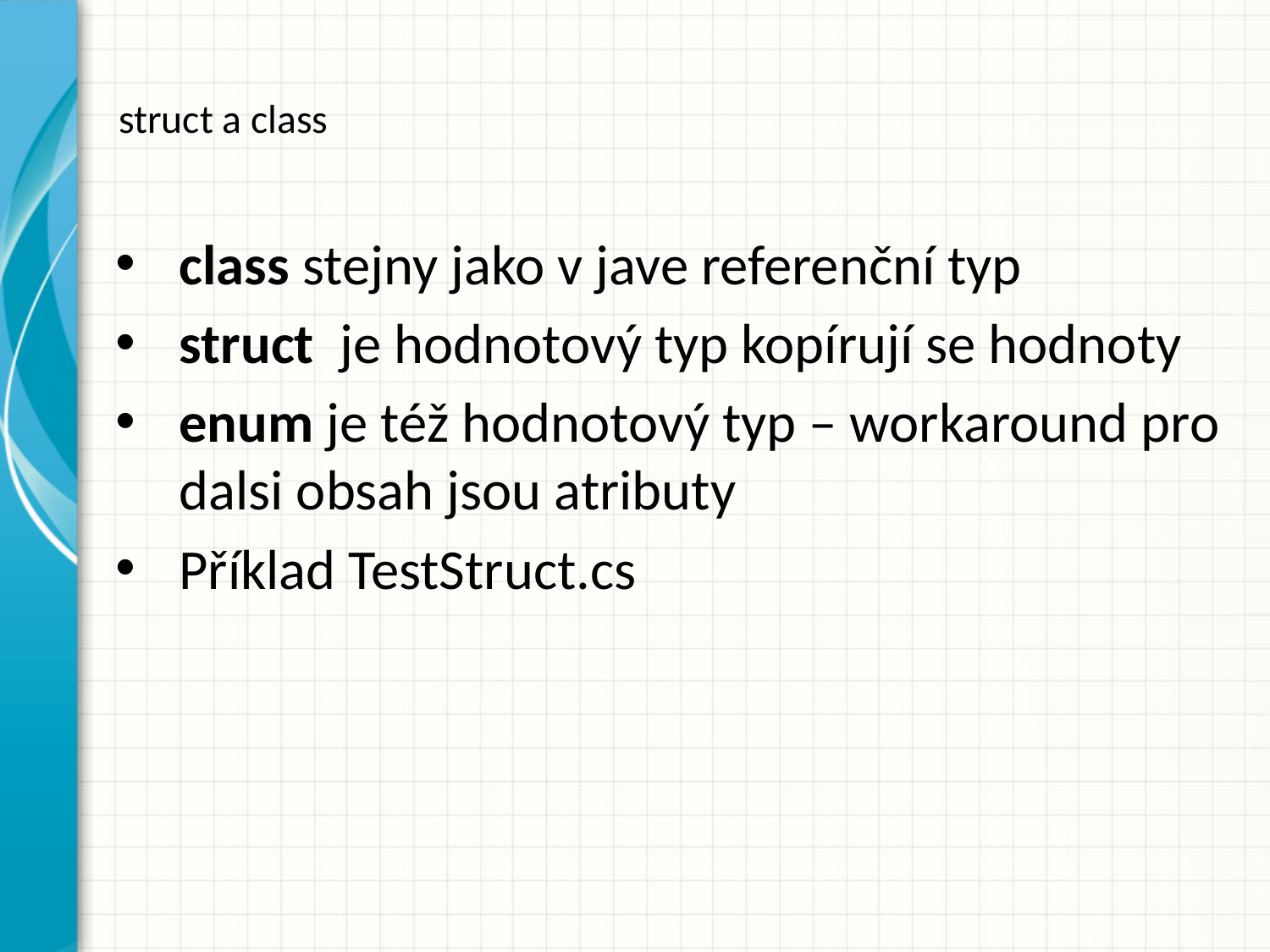

# struct a class
class stejny jako v jave referenční typ
struct  je hodnotový typ kopírují se hodnoty
enum je též hodnotový typ – workaround pro dalsi obsah jsou atributy
Příklad TestStruct.cs